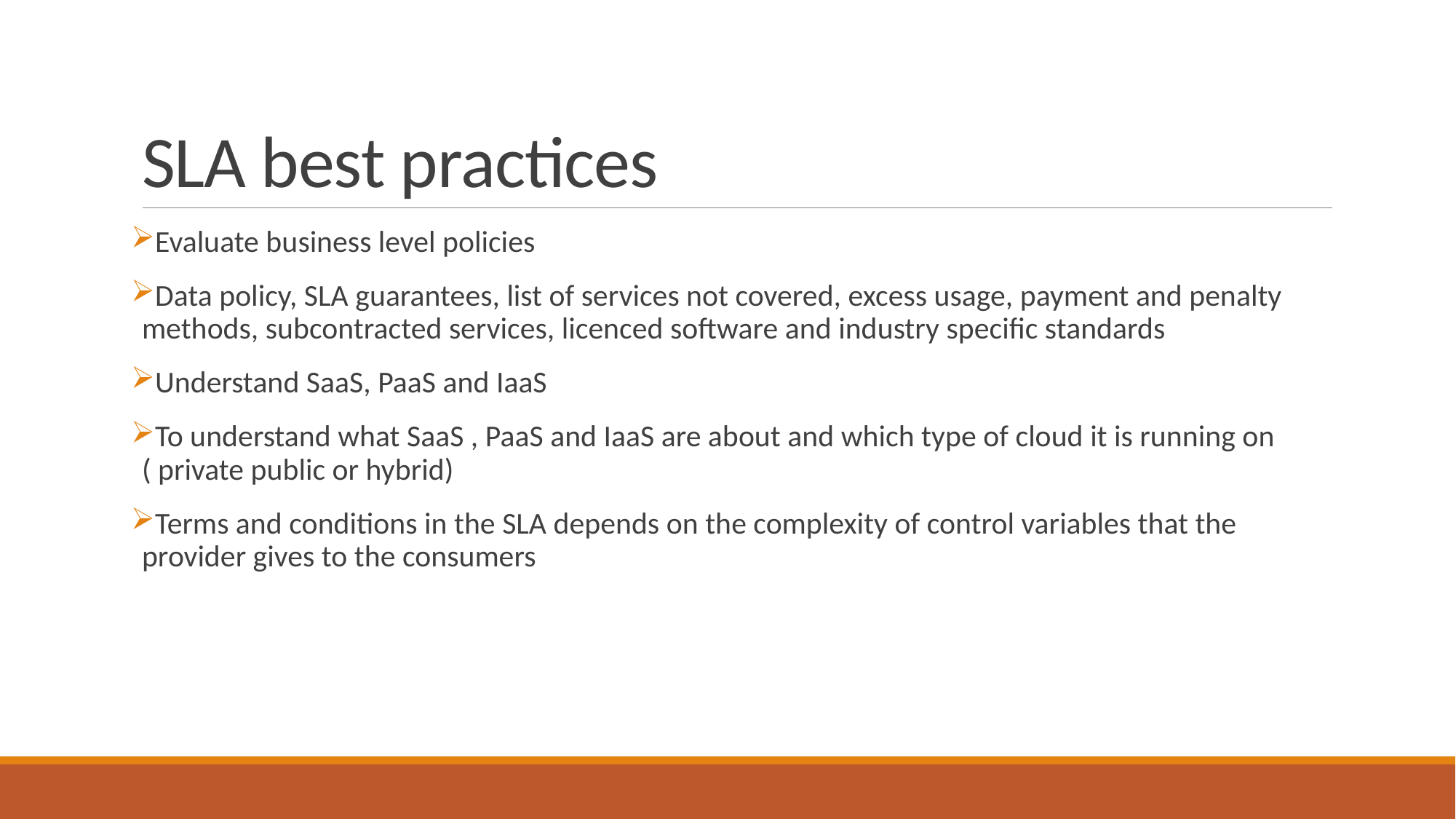

# SLA best practices
Evaluate business level policies
Data policy, SLA guarantees, list of services not covered, excess usage, payment and penalty methods, subcontracted services, licenced software and industry specific standards
Understand SaaS, PaaS and IaaS
To understand what SaaS , PaaS and IaaS are about and which type of cloud it is running on ( private public or hybrid)
Terms and conditions in the SLA depends on the complexity of control variables that the provider gives to the consumers